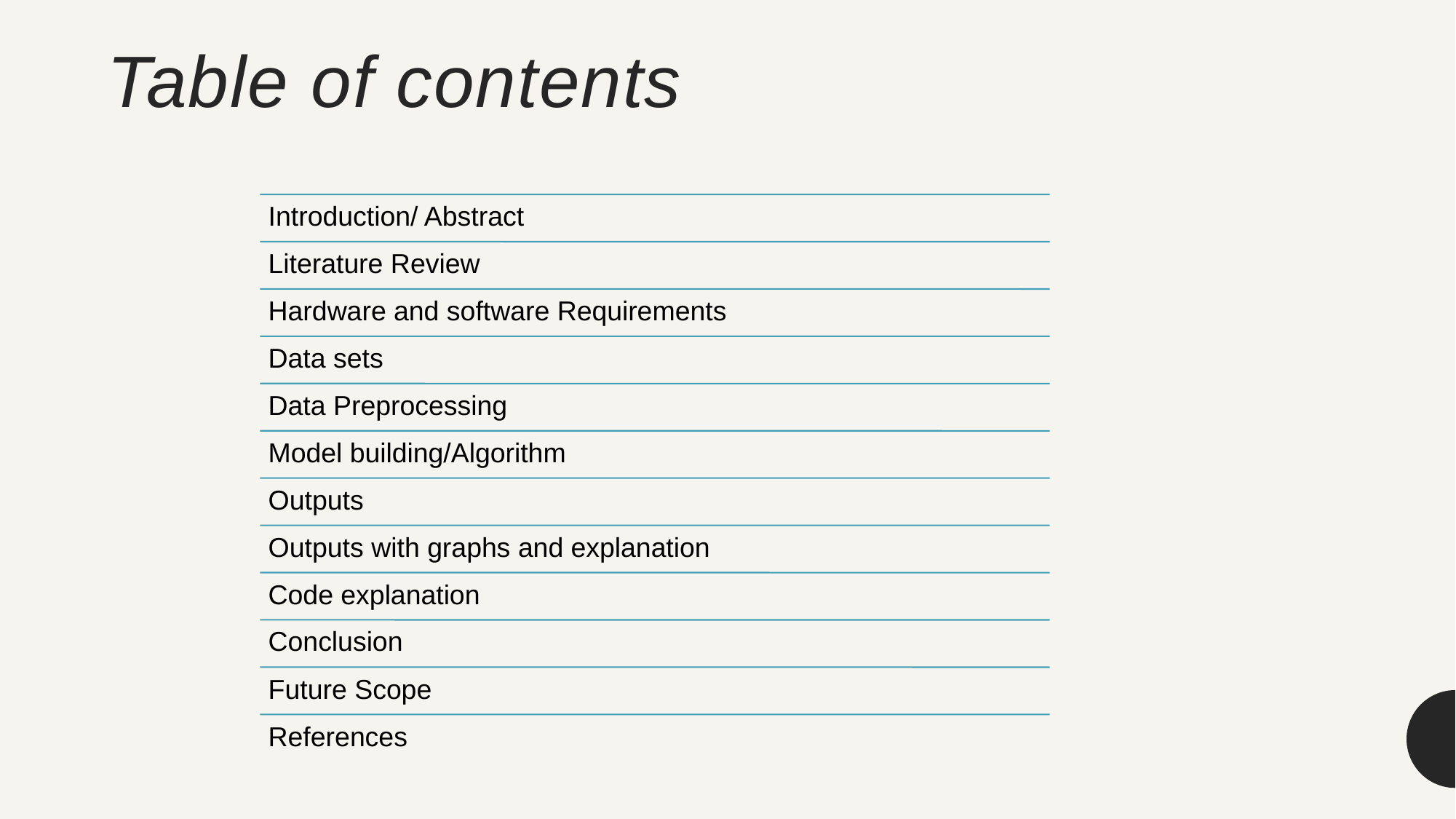

# Table of contents
Introduction/ Abstract
Literature Review
Hardware and software Requirements
Data sets
Data Preprocessing
Model building/Algorithm
Outputs
Outputs with graphs and explanation
Code explanation
Conclusion
Future Scope
References